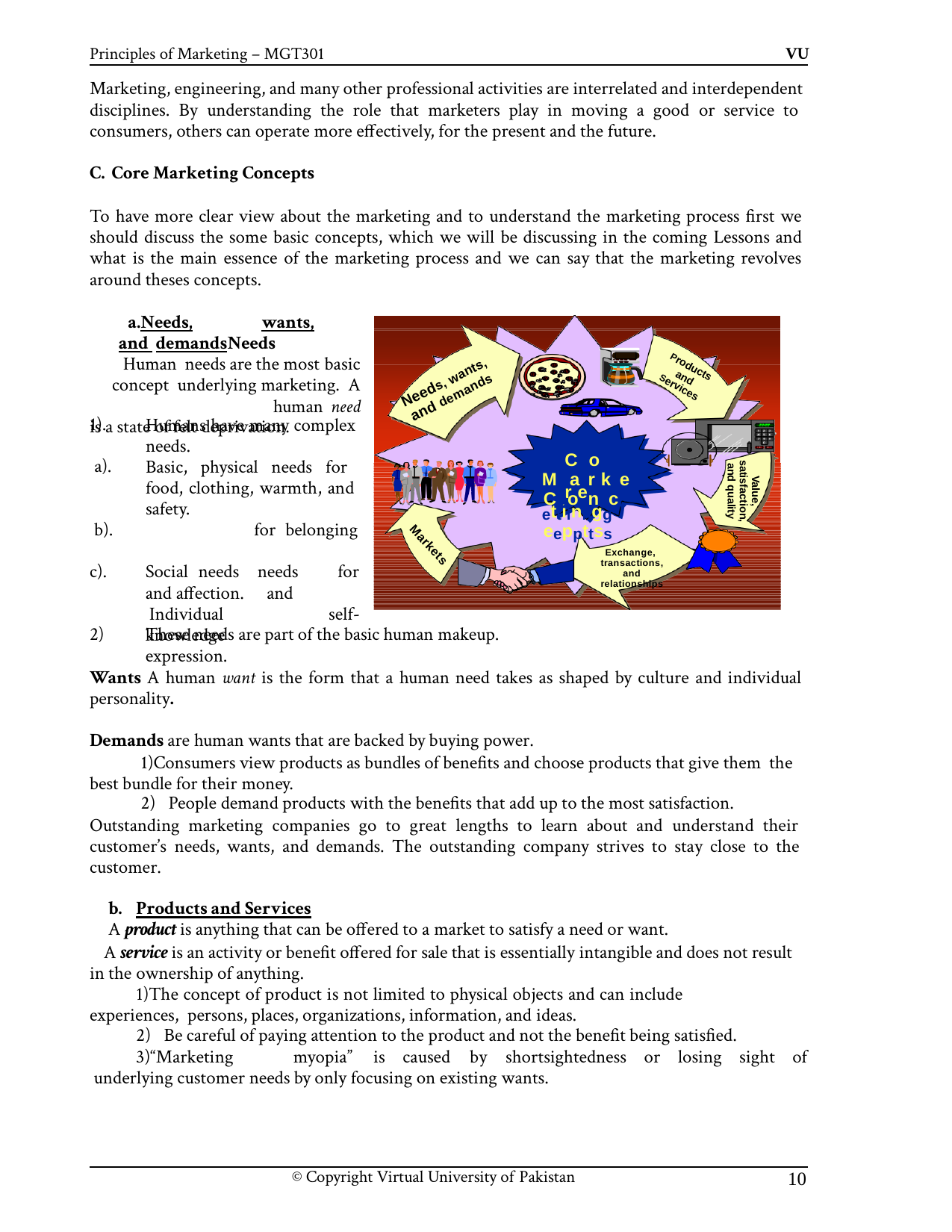

Principles of Marketing – MGT301	VU
Marketing, engineering, and many other professional activities are interrelated and interdependent  disciplines. By understanding the role that marketers play in moving a good or service to  consumers, others can operate more effectively, for the present and the future.

Core Marketing Concepts

To have more clear view about the marketing and to understand the marketing process first we  should discuss the some basic concepts, which we will be discussing in the coming Lessons and  what is the main essence of the marketing process and we can say that the marketing revolves  around theses concepts.

Needs,	wants,	and  demandsNeeds		Human  needs are the most basic concept  underlying marketing.  A human need
is a state of felt deprivation.

Products

and
Needs, wants,

Services

and demands

1).

Humans have many complex  needs.
Basic, physical needs for  food, clothing, warmth, and  safety.

CCoorree

a).

Value, satisfaction, and quality

MMaarrkkeettiinngg

CCoonncceeppttss
for  belonging
b).		Social  needs  and affection.  Individual  knowledge  expression.
Markets
Exchange,  transactions,
and relationships
c).
needs  and
for  self-
These needs are part of the basic human makeup.

Wants A human want is the form that a human need takes as shaped by culture and individual  personality.

Demands are human wants that are backed by buying power.
Consumers view products as bundles of benefits and choose products that give them  the best bundle for their money.
People demand products with the benefits that add up to the most satisfaction.
Outstanding marketing companies go to great lengths to learn about and understand their  customer’s needs, wants, and demands. The outstanding company strives to stay close to the  customer.

Products and Services
A product is anything that can be offered to a market to satisfy a need or want.
A service is an activity or benefit offered for sale that is essentially intangible and does not result  in the ownership of anything.
The concept of product is not limited to physical objects and can include	experiences,  persons, places, organizations, information, and ideas.
Be careful of paying attention to the product and not the benefit being satisfied.
“Marketing	myopia”	is	caused	by	shortsightedness	or	losing	sight	of  underlying customer needs by only focusing on existing wants.
© Copyright Virtual University of Pakistan
10